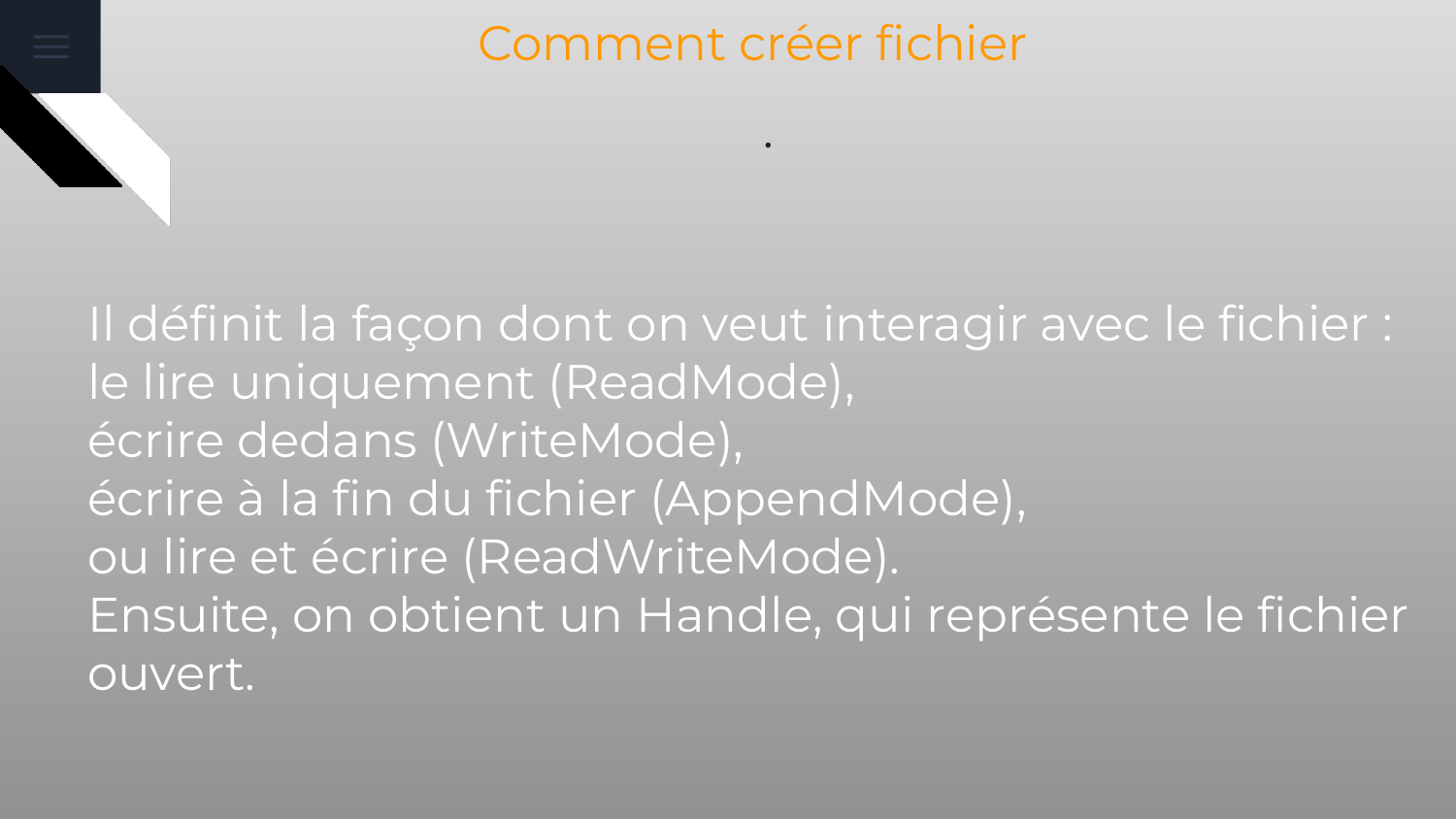

# Comment créer fichier

.
Il définit la façon dont on veut interagir avec le fichier : le lire uniquement (ReadMode),
écrire dedans (WriteMode),
écrire à la fin du fichier (AppendMode),
ou lire et écrire (ReadWriteMode).
Ensuite, on obtient un Handle, qui représente le fichier ouvert.